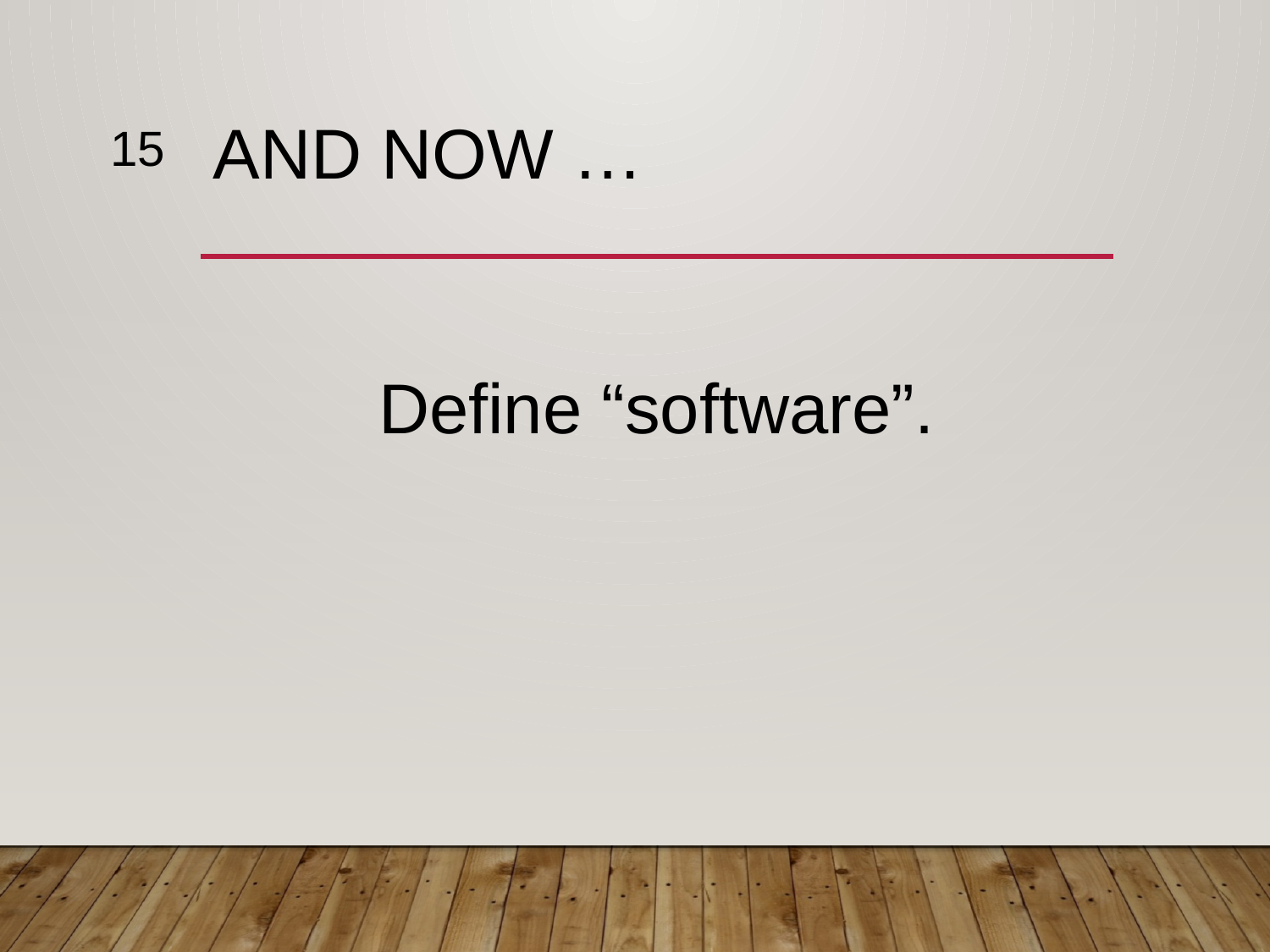

15
# And now …

Define “software”.